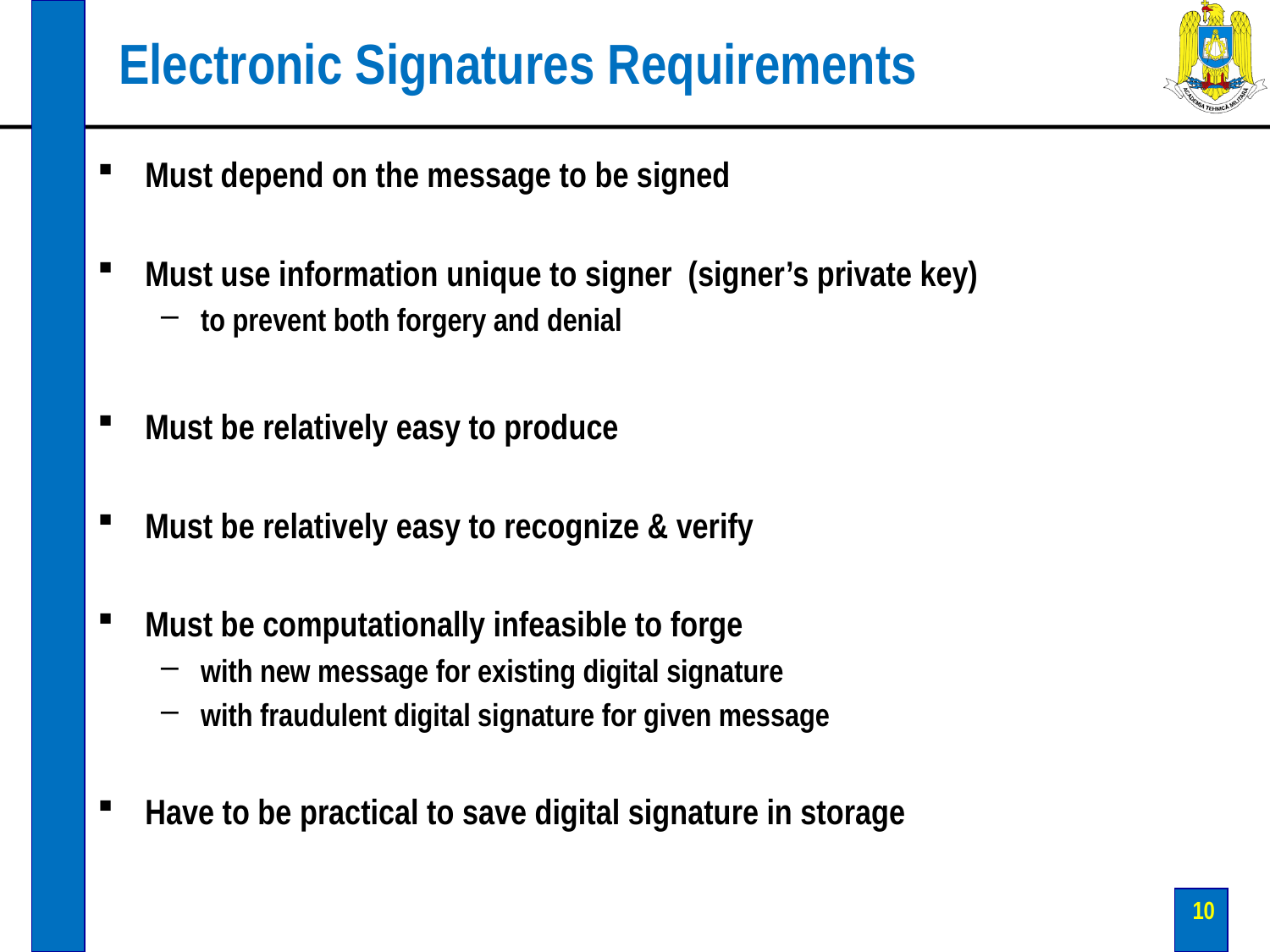

# Electronic Signatures Requirements
Must depend on the message to be signed

Must use information unique to signer  (signer’s private key)
to prevent both forgery and denial

Must be relatively easy to produce

Must be relatively easy to recognize & verify

Must be computationally infeasible to forge
with new message for existing digital signature
with fraudulent digital signature for given message

Have to be practical to save digital signature in storage

10